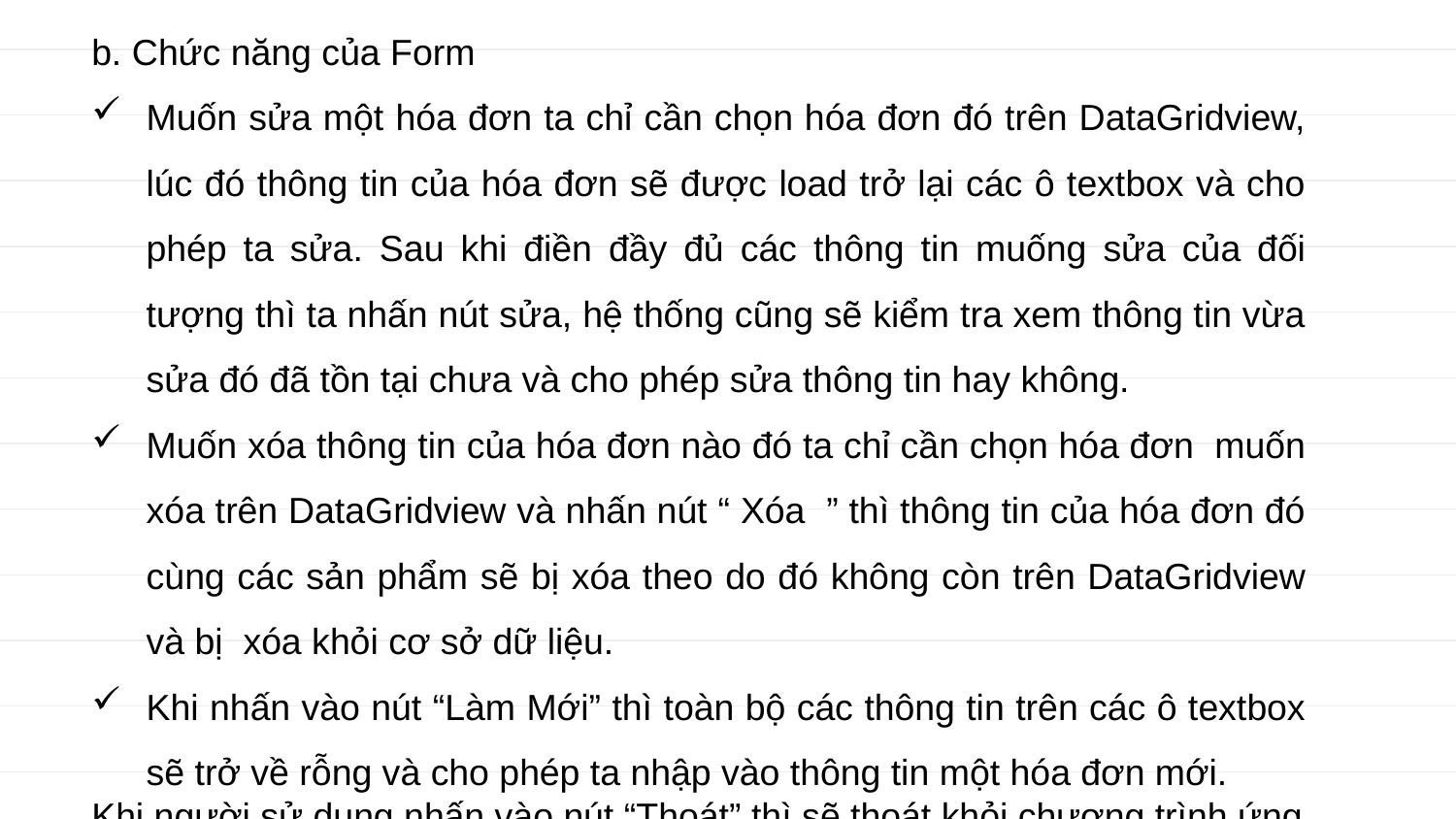

b. Chức năng của Form
Muốn sửa một hóa đơn ta chỉ cần chọn hóa đơn đó trên DataGridview, lúc đó thông tin của hóa đơn sẽ được load trở lại các ô textbox và cho phép ta sửa. Sau khi điền đầy đủ các thông tin muống sửa của đối tượng thì ta nhấn nút sửa, hệ thống cũng sẽ kiểm tra xem thông tin vừa sửa đó đã tồn tại chưa và cho phép sửa thông tin hay không.
Muốn xóa thông tin của hóa đơn nào đó ta chỉ cần chọn hóa đơn  muốn xóa trên DataGridview và nhấn nút “ Xóa  ” thì thông tin của hóa đơn đó cùng các sản phẩm sẽ bị xóa theo do đó không còn trên DataGridview và bị  xóa khỏi cơ sở dữ liệu.
Khi nhấn vào nút “Làm Mới” thì toàn bộ các thông tin trên các ô textbox sẽ trở về rỗng và cho phép ta nhập vào thông tin một hóa đơn mới.
Khi người sử dụng nhấn vào nút “Thoát” thì sẽ thoát khỏi chương trình ứng dụng và trở về form Main của chương trình.